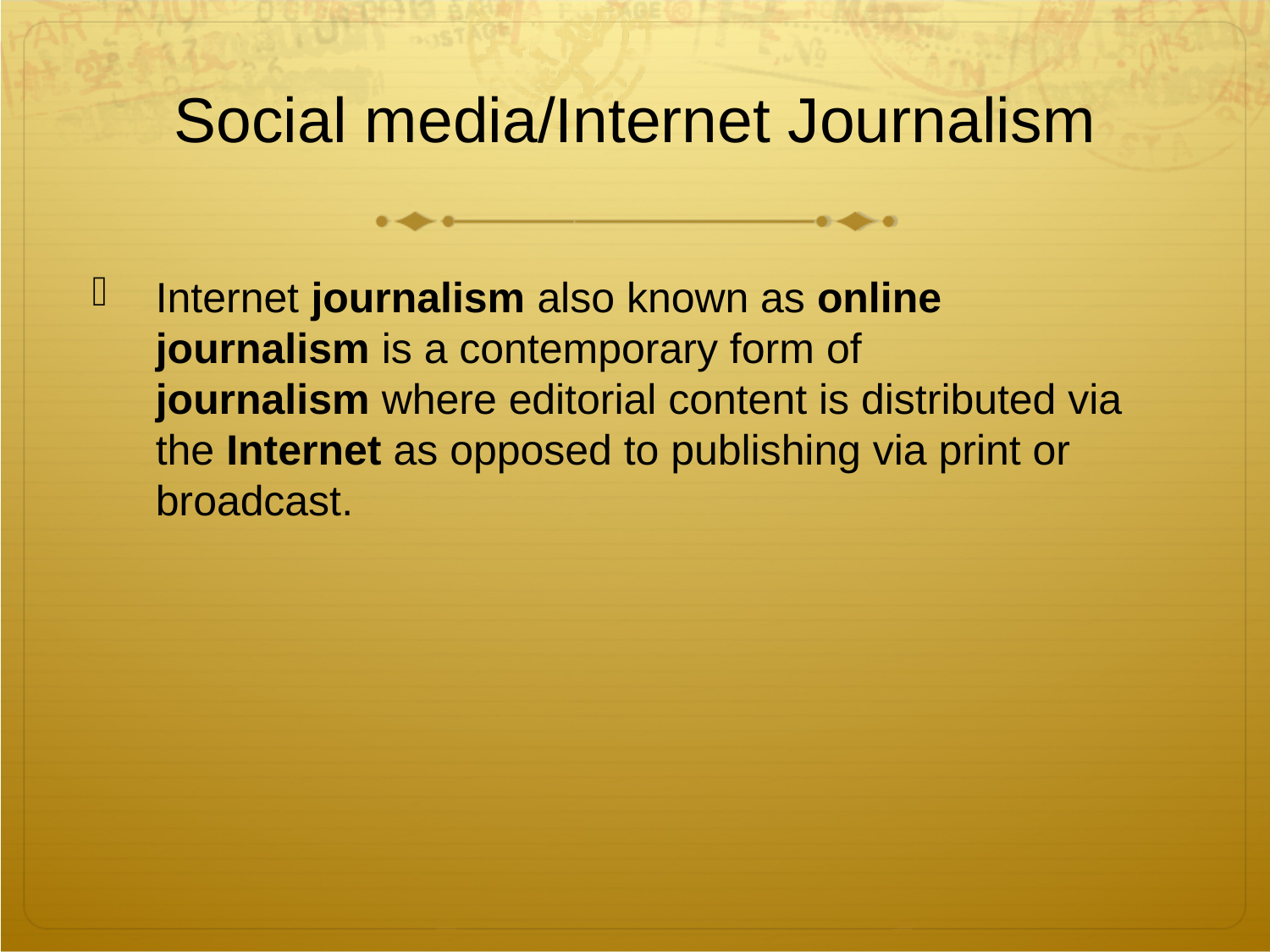

# Social media/Internet Journalism
Internet journalism also known as online journalism is a contemporary form of journalism where editorial content is distributed via the Internet as opposed to publishing via print or broadcast.